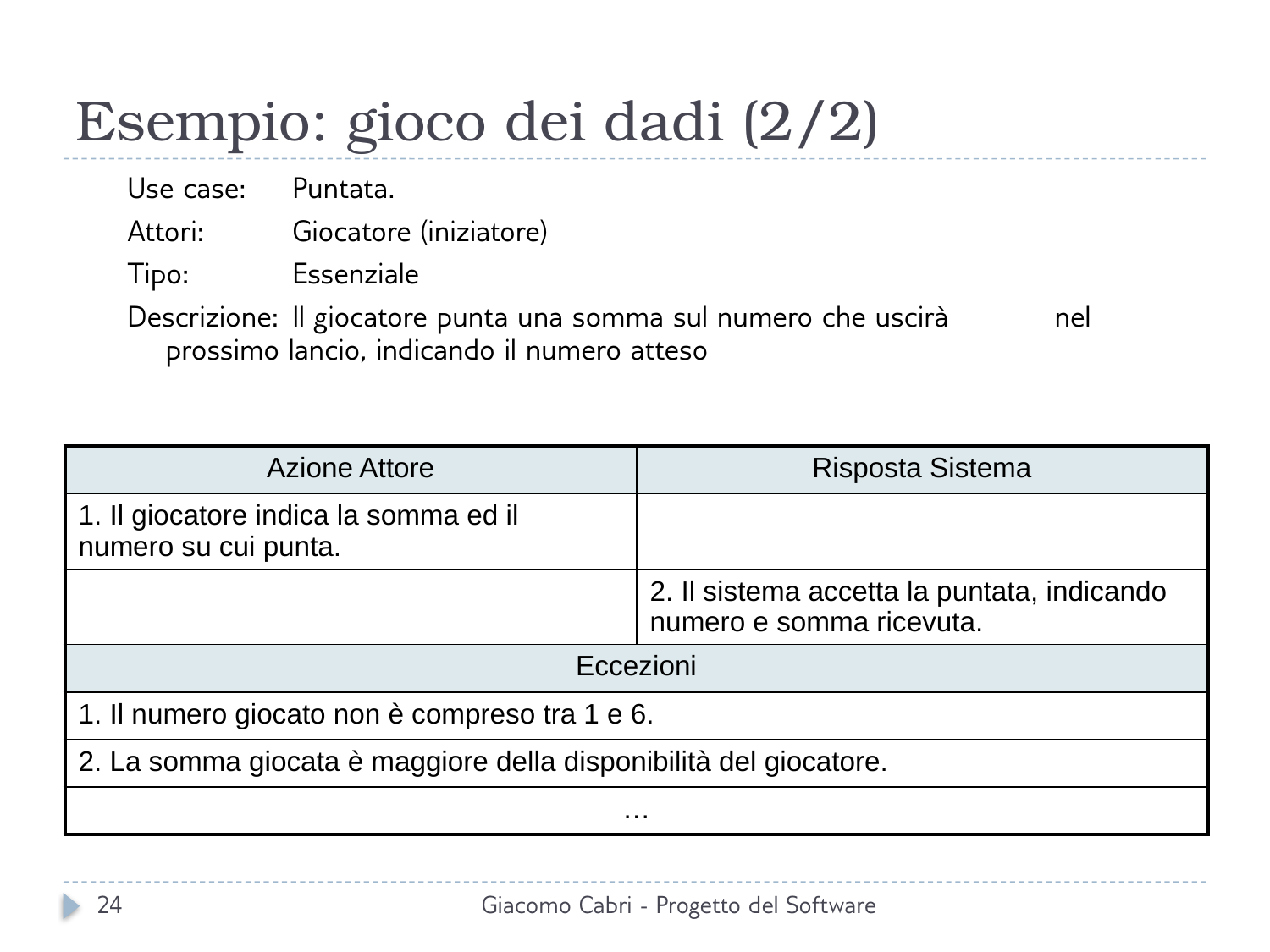

# Esempio: gioco dei dadi (2/2)
Use case:	Puntata.
Attori:	Giocatore (iniziatore)
Tipo:	Essenziale
Descrizione:	Il giocatore punta una somma sul numero che uscirà 	nel prossimo lancio, indicando il numero atteso
| Azione Attore | Risposta Sistema |
| --- | --- |
| 1. Il giocatore indica la somma ed il numero su cui punta. |  |
|  | 2. Il sistema accetta la puntata, indicando numero e somma ricevuta. |
| Eccezioni |  |
| 1. Il numero giocato non è compreso tra 1 e 6. |  |
| 2. La somma giocata è maggiore della disponibilità del giocatore. |  |
| … |  |
24
Giacomo Cabri - Progetto del Software